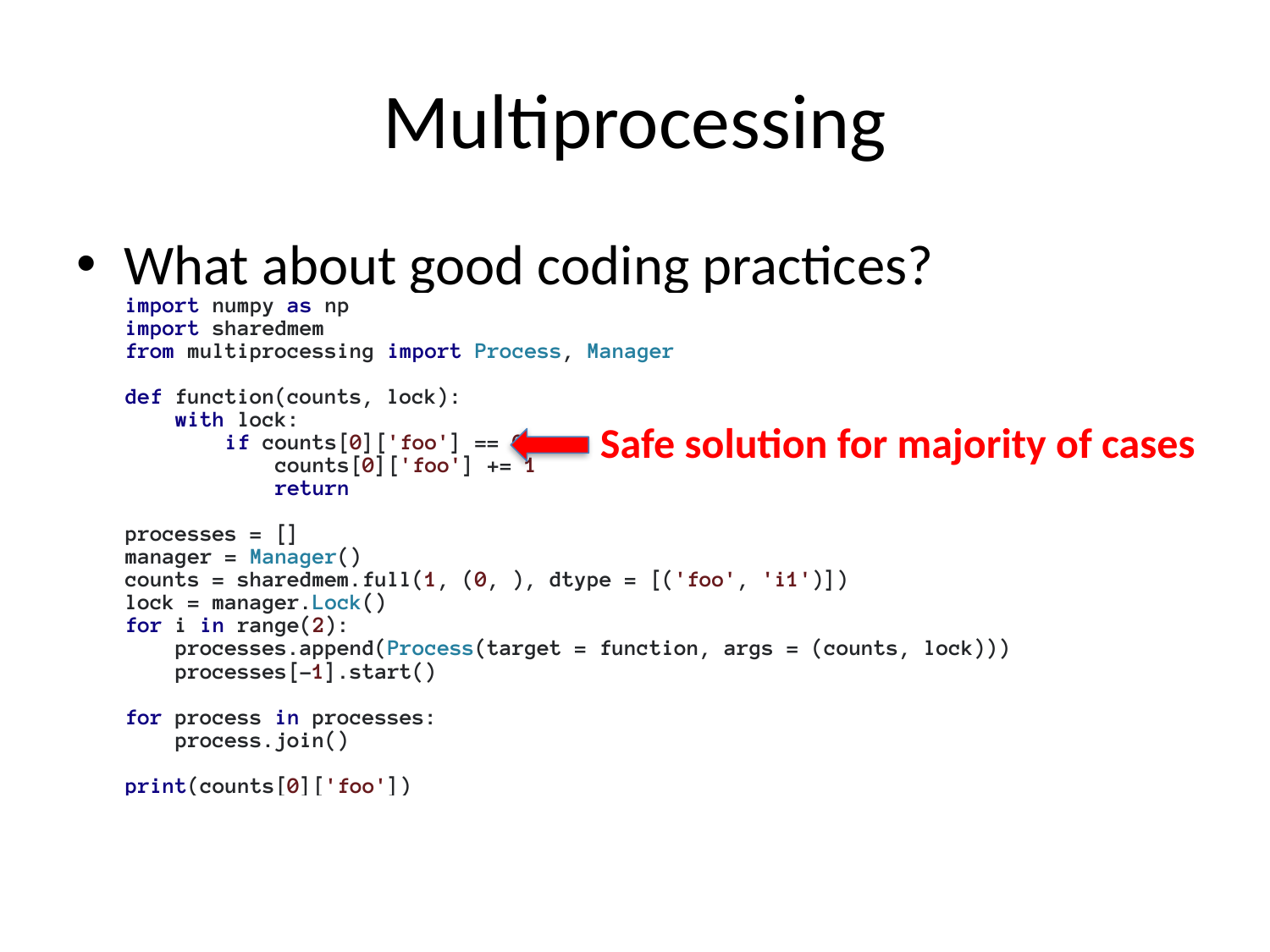

# Multiprocessing
What about good coding practices?
| import numpy as np import sharedmem from multiprocessing import Process, Manager   def function(counts, lock): with lock: if counts[0]['foo'] == 0: counts[0]['foo'] += 1 return   processes = [] manager = Manager() counts = sharedmem.full(1, (0, ), dtype = [('foo', 'i1')]) lock = manager.Lock() for i in range(2): processes.append(Process(target = function, args = (counts, lock))) processes[-1].start()   for process in processes: process.join()   print(counts[0]['foo']) |
| --- |
Safe solution for majority of cases